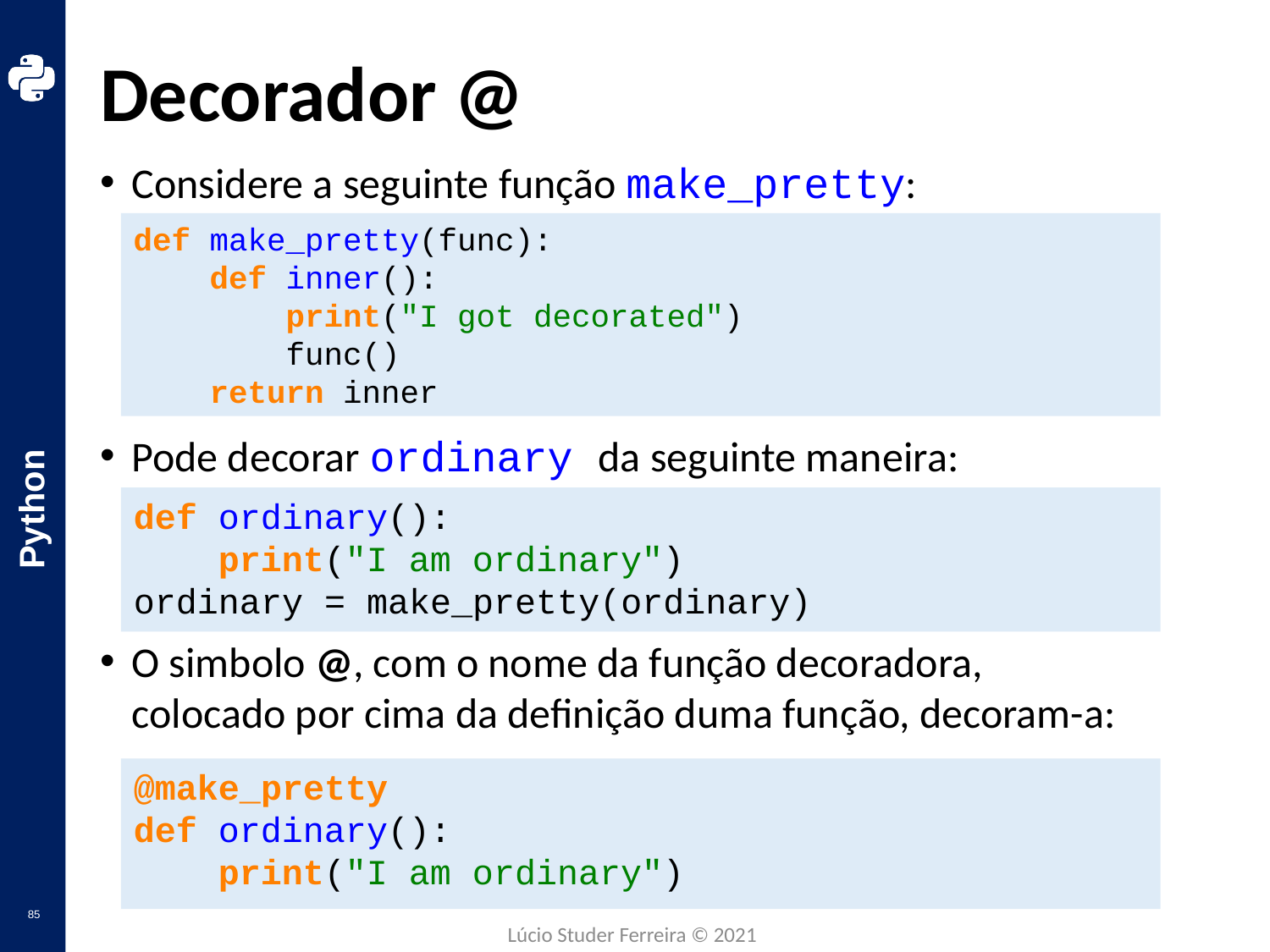

# Decorador @
Considere a seguinte função make_pretty:

Pode decorar ordinary da seguinte maneira:

O simbolo @, com o nome da função decoradora,
colocado por cima da definição duma função, decoram-a:

def make_pretty(func):
    def inner():
        print("I got decorated")
        func()
    return inner
def ordinary():
    print("I am ordinary")
ordinary = make_pretty(ordinary)
@make_pretty
def ordinary():
    print("I am ordinary")